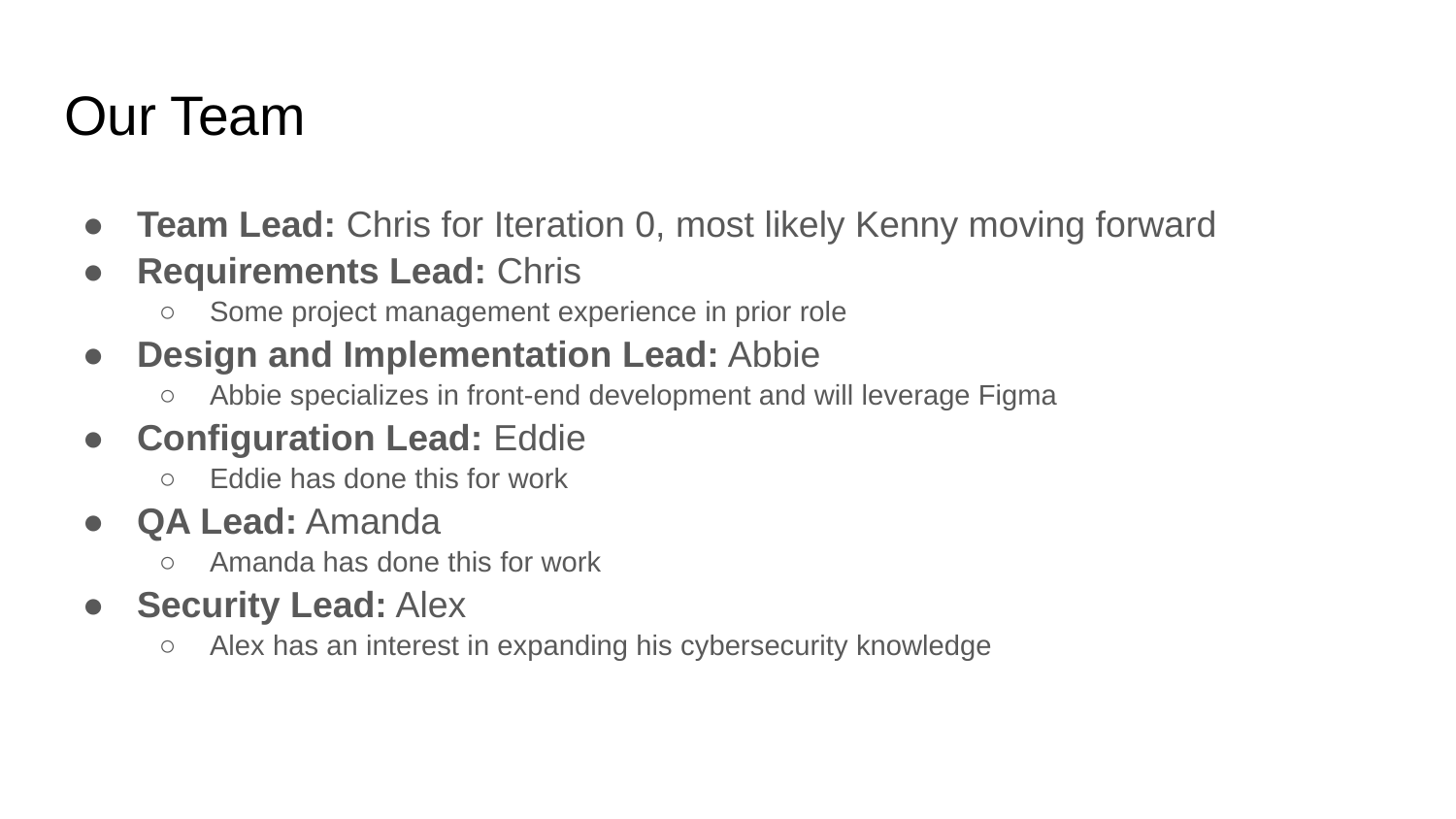

# Our Team
Team Lead: Chris for Iteration 0, most likely Kenny moving forward
Requirements Lead: Chris
Some project management experience in prior role
Design and Implementation Lead: Abbie
Abbie specializes in front-end development and will leverage Figma
Configuration Lead: Eddie
Eddie has done this for work
QA Lead: Amanda
Amanda has done this for work
Security Lead: Alex
Alex has an interest in expanding his cybersecurity knowledge